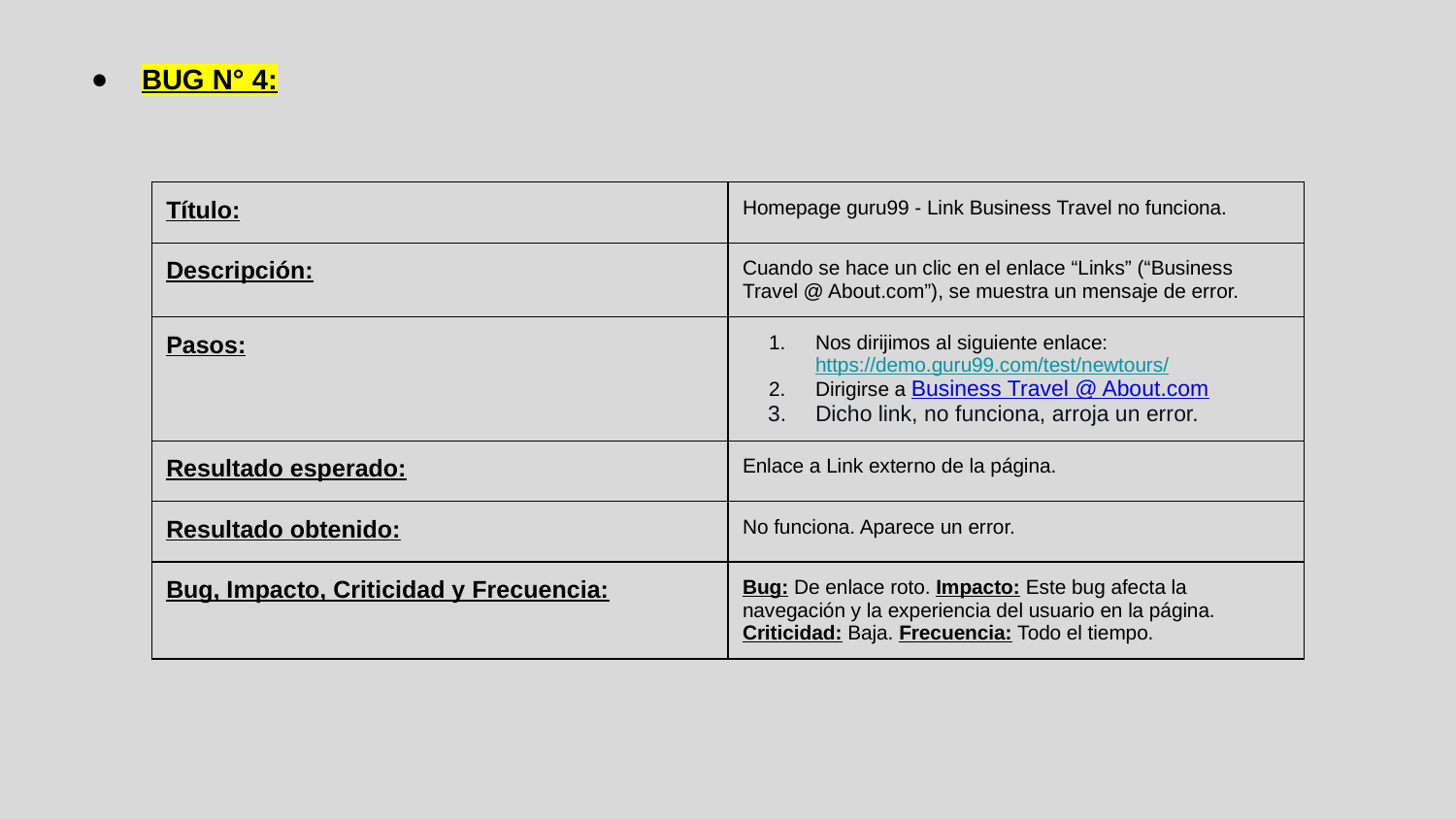

BUG N° 4:
| Título: | Homepage guru99 - Link Business Travel no funciona. |
| --- | --- |
| Descripción: | Cuando se hace un clic en el enlace “Links” (“Business Travel @ About.com”), se muestra un mensaje de error. |
| Pasos: | Nos dirijimos al siguiente enlace: https://demo.guru99.com/test/newtours/ Dirigirse a Business Travel @ About.com Dicho link, no funciona, arroja un error. |
| Resultado esperado: | Enlace a Link externo de la página. |
| Resultado obtenido: | No funciona. Aparece un error. |
| Bug, Impacto, Criticidad y Frecuencia: | Bug: De enlace roto. Impacto: Este bug afecta la navegación y la experiencia del usuario en la página. Criticidad: Baja. Frecuencia: Todo el tiempo. |